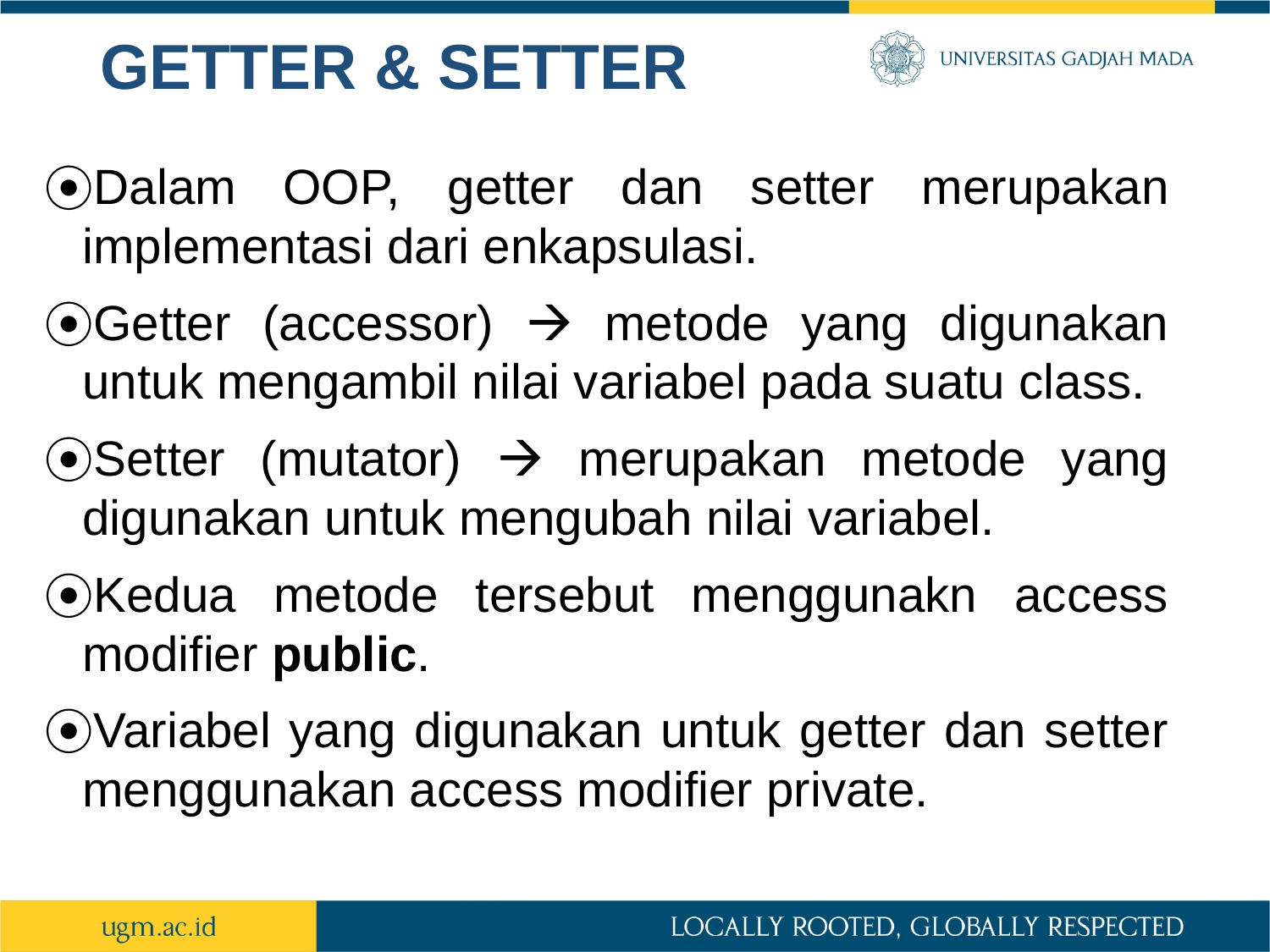

# GETTER & SETTER
Dalam OOP, getter dan setter merupakan implementasi dari enkapsulasi.
Getter (accessor) 🡪 metode yang digunakan untuk mengambil nilai variabel pada suatu class.
Setter (mutator) 🡪 merupakan metode yang digunakan untuk mengubah nilai variabel.
Kedua metode tersebut menggunakn access modifier public.
Variabel yang digunakan untuk getter dan setter menggunakan access modifier private.